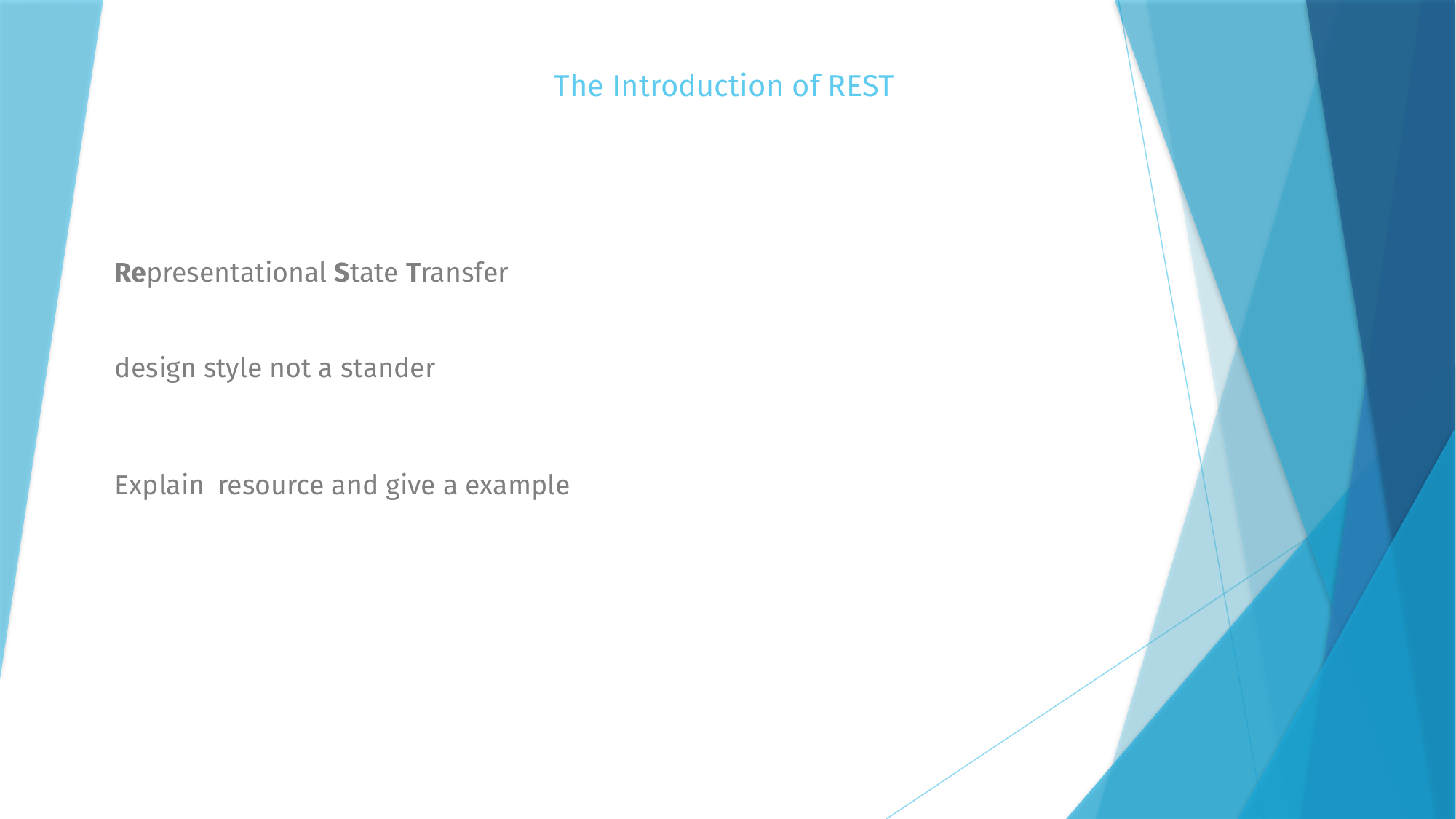

# The Introduction of REST
Representational State Transfer

design style not a stander

Explain resource and give a example